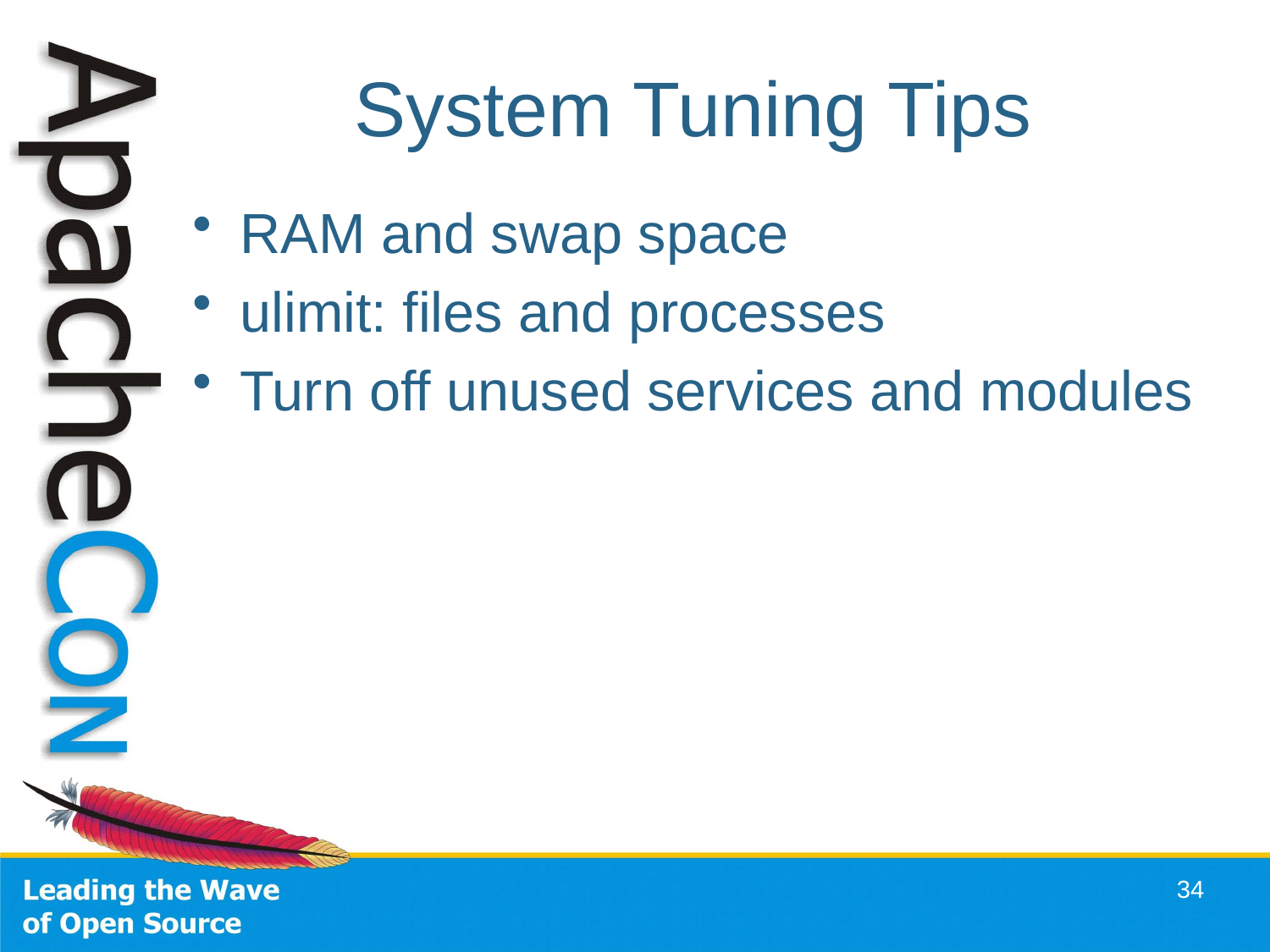

# System Tuning Tips
RAM and swap space
ulimit: files and processes
Turn off unused services and modules
34